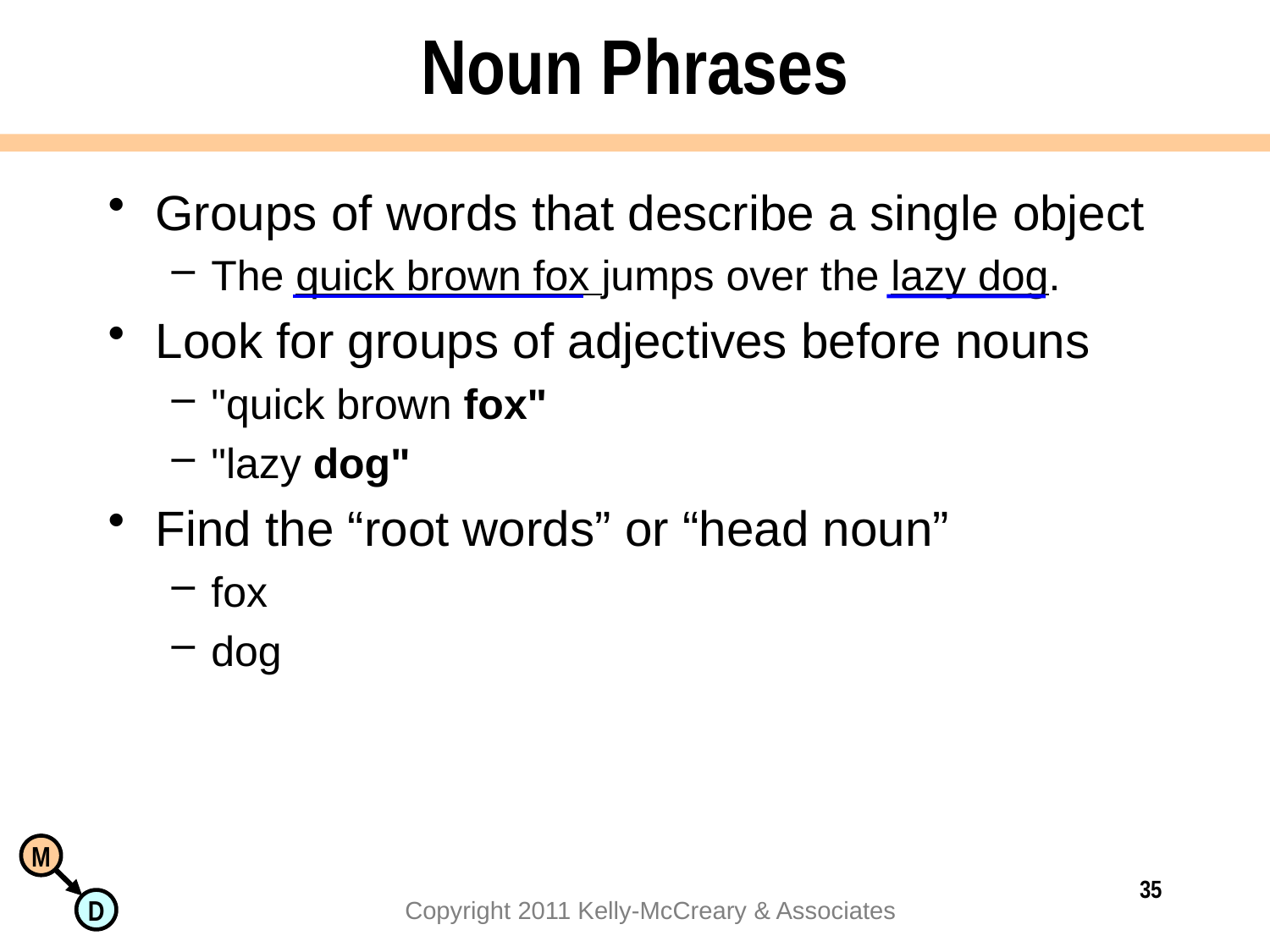

# Noun Phrases
Groups of words that describe a single object
The quick brown fox jumps over the lazy dog.
Look for groups of adjectives before nouns
"quick brown fox"
"lazy dog"
Find the “root words” or “head noun”
fox
dog

35
Copyright 2011 Kelly-McCreary & Associates